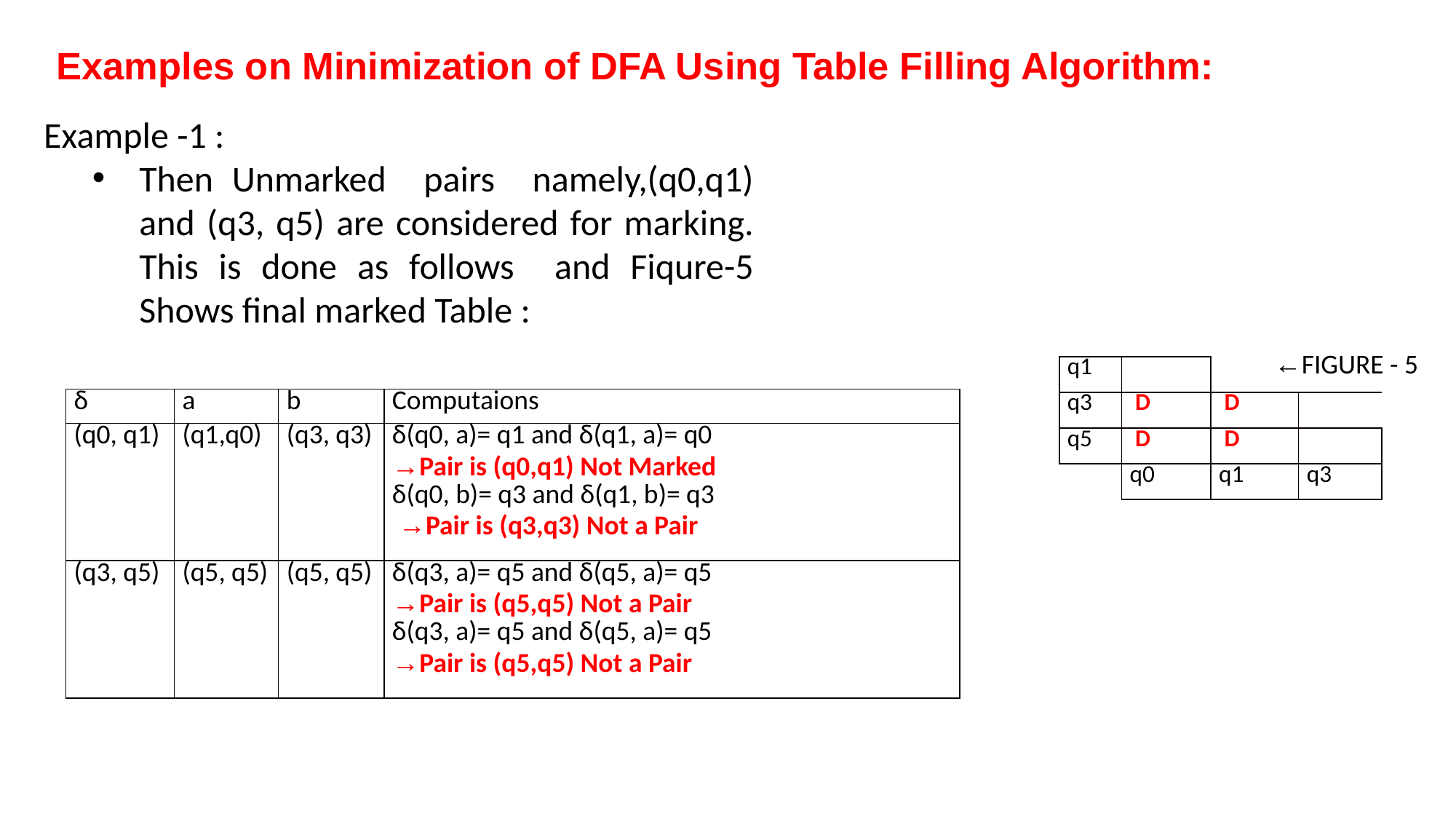

# Examples on Minimization of DFA Using Table Filling Algorithm:
Example -1 :
Then Unmarked  pairs  namely,(q0,q1) and (q3, q5) are considered for marking. This is done as follows  and Fiqure-5 Shows final marked Table :
←FIGURE - 5
| q1 |  |  |  |
| --- | --- | --- | --- |
| q3 | D | D |  |
| q5 | D | D |  |
|  | q0 | q1 | q3 |
| δ | a | b | Computaions |
| --- | --- | --- | --- |
| (q0, q1) | (q1,q0) | (q3, q3) | δ(q0, a)= q1 and δ(q1, a)= q0 →Pair is (q0,q1) Not Marked δ(q0, b)= q3 and δ(q1, b)= q3 →Pair is (q3,q3) Not a Pair |
| (q3, q5) | (q5, q5) | (q5, q5) | δ(q3, a)= q5 and δ(q5, a)= q5 →Pair is (q5,q5) Not a Pair δ(q3, a)= q5 and δ(q5, a)= q5 →Pair is (q5,q5) Not a Pair |